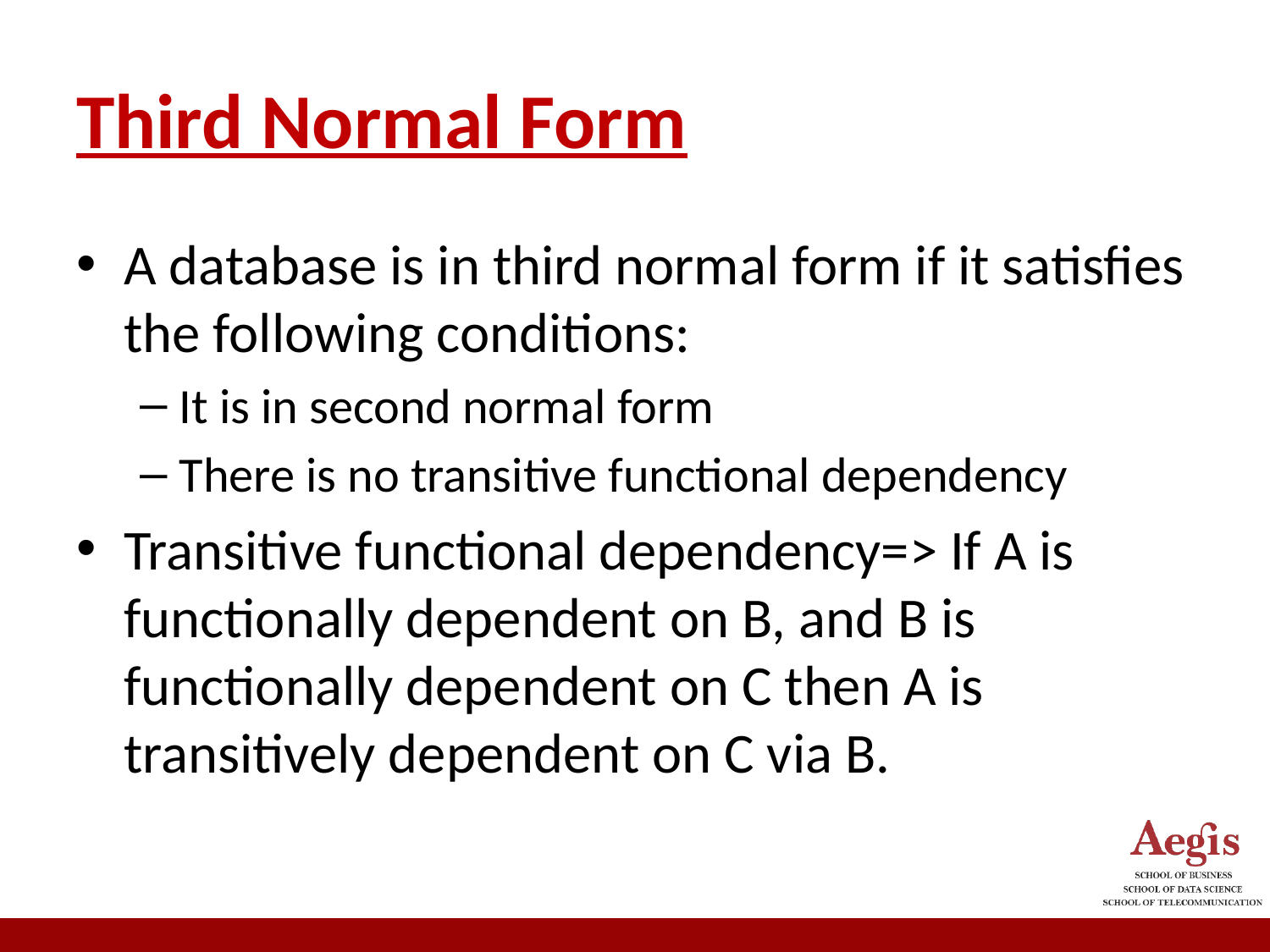

# Third Normal Form
A database is in third normal form if it satisfies the following conditions:
It is in second normal form
There is no transitive functional dependency
Transitive functional dependency=> If A is functionally dependent on B, and B is functionally dependent on C then A is transitively dependent on C via B.